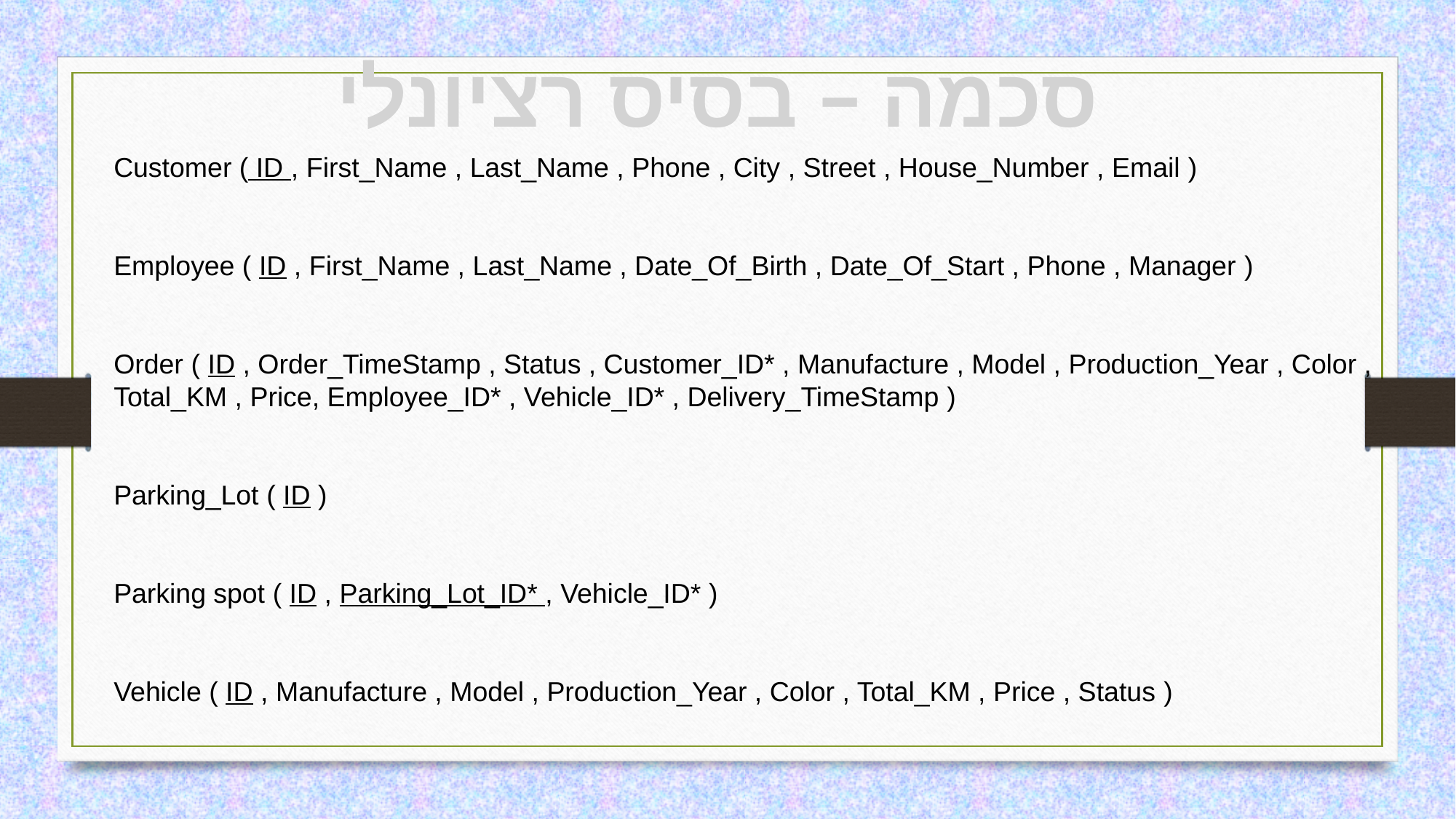

סכמה – בסיס רציונלי
      Customer ( ID , First_Name , Last_Name , Phone , City , Street , House_Number , Email )

      Employee ( ID , First_Name , Last_Name , Date_Of_Birth , Date_Of_Start , Phone , Manager )

      Order ( ID , Order_TimeStamp , Status , Customer_ID* , Manufacture , Model , Production_Year , Color ,
      Total_KM , Price, Employee_ID* , Vehicle_ID* , Delivery_TimeStamp )

      Parking_Lot ( ID )

      Parking spot ( ID , Parking_Lot_ID* , Vehicle_ID* )

      Vehicle ( ID , Manufacture , Model , Production_Year , Color , Total_KM , Price , Status )